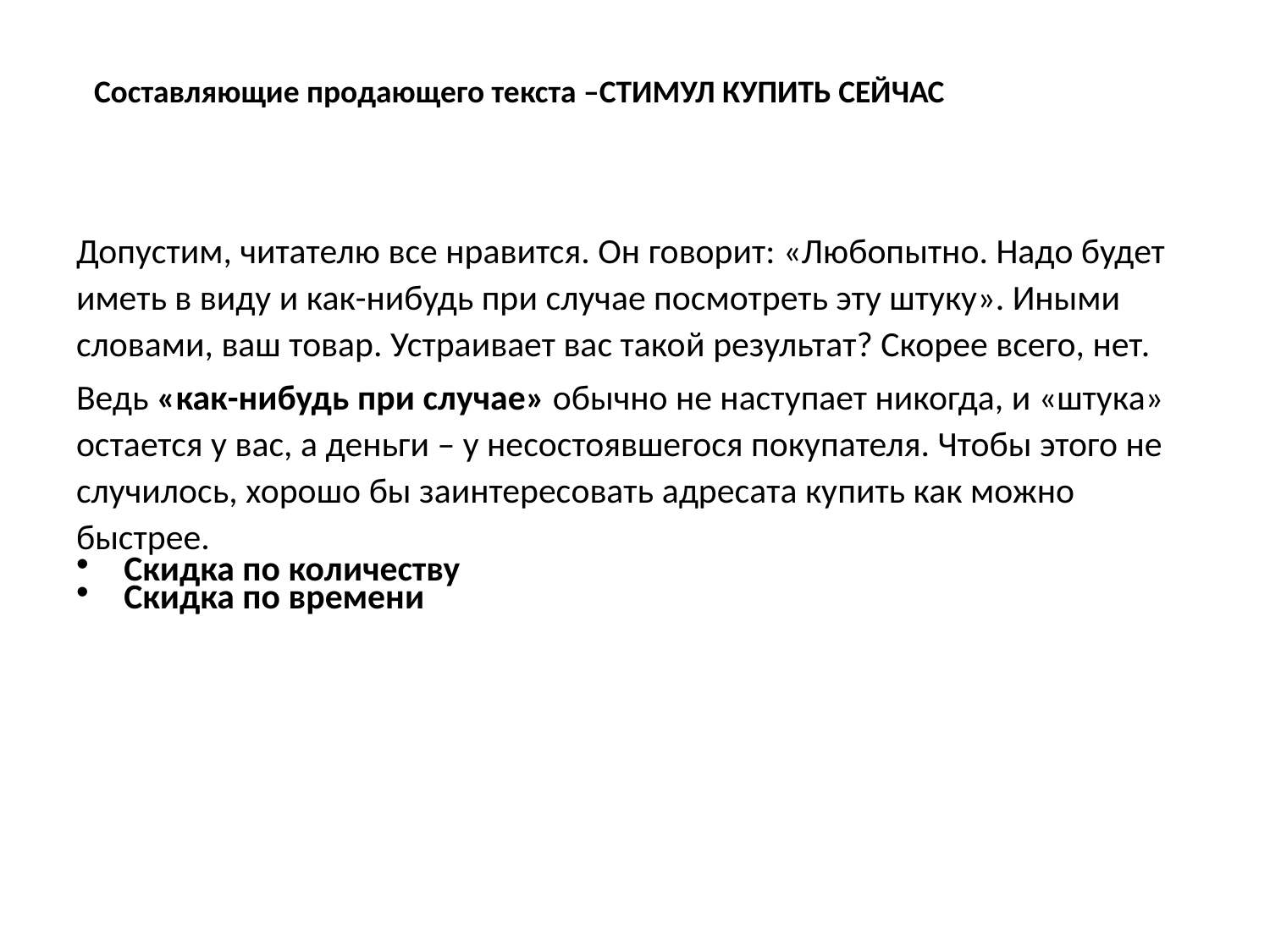

Составляющие продающего текста –СТИМУЛ КУПИТЬ СЕЙЧАС
Допустим, читателю все нравится. Он говорит: «Любопытно. Надо будет иметь в виду и как-нибудь при случае посмотреть эту штуку». Иными словами, ваш товар. Устраивает вас такой результат? Скорее всего, нет.
Ведь «как-нибудь при случае» обычно не наступает никогда, и «штука» остается у вас, а деньги – у несостоявшегося покупателя. Чтобы этого не случилось, хорошо бы заинтересовать адресата купить как можно быстрее.
Скидка по количеству
Скидка по времени